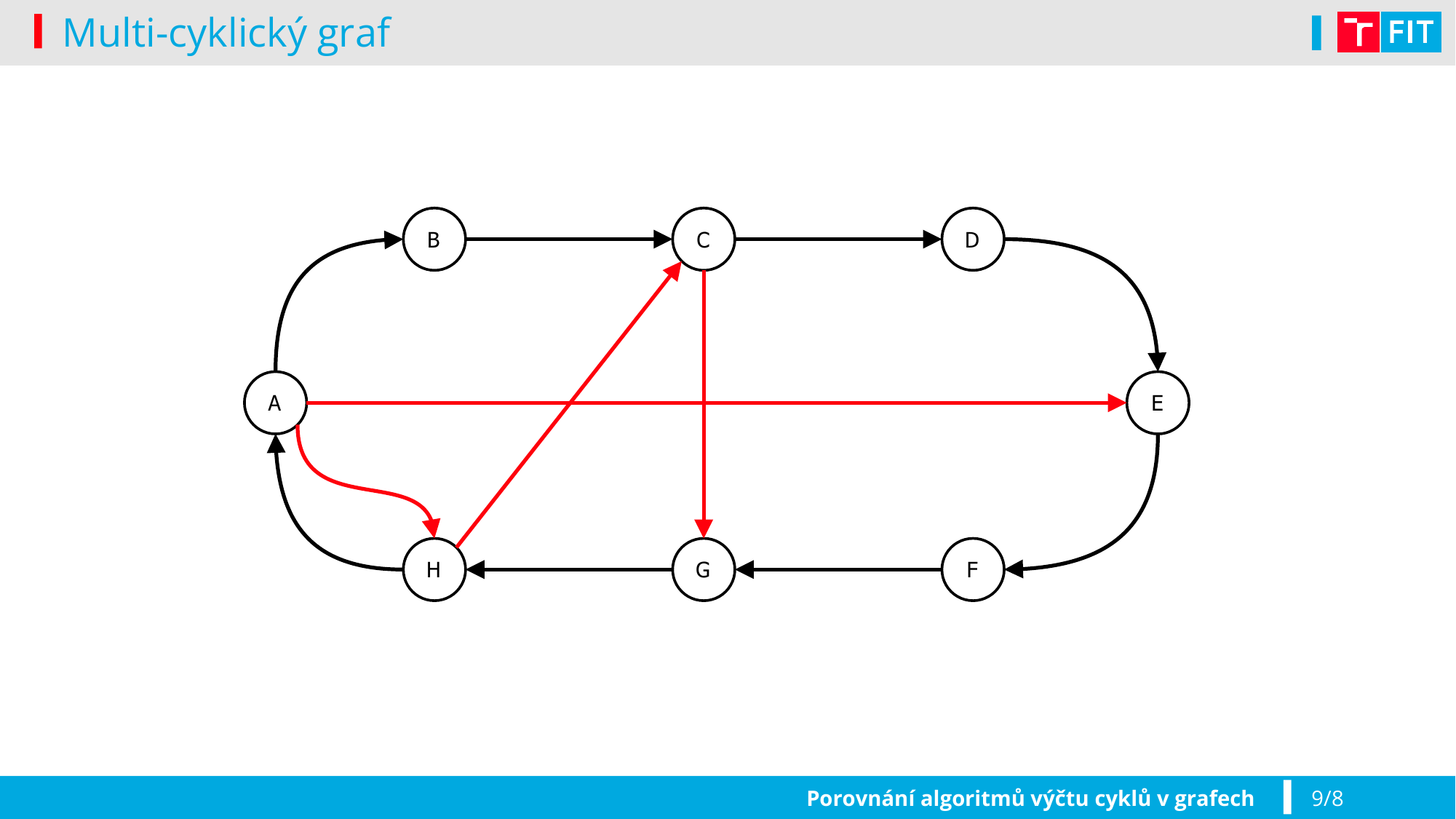

# Multi-cyklický graf
B
D
C
A
E
H
F
G
Porovnání algoritmů výčtu cyklů v grafech

9/8